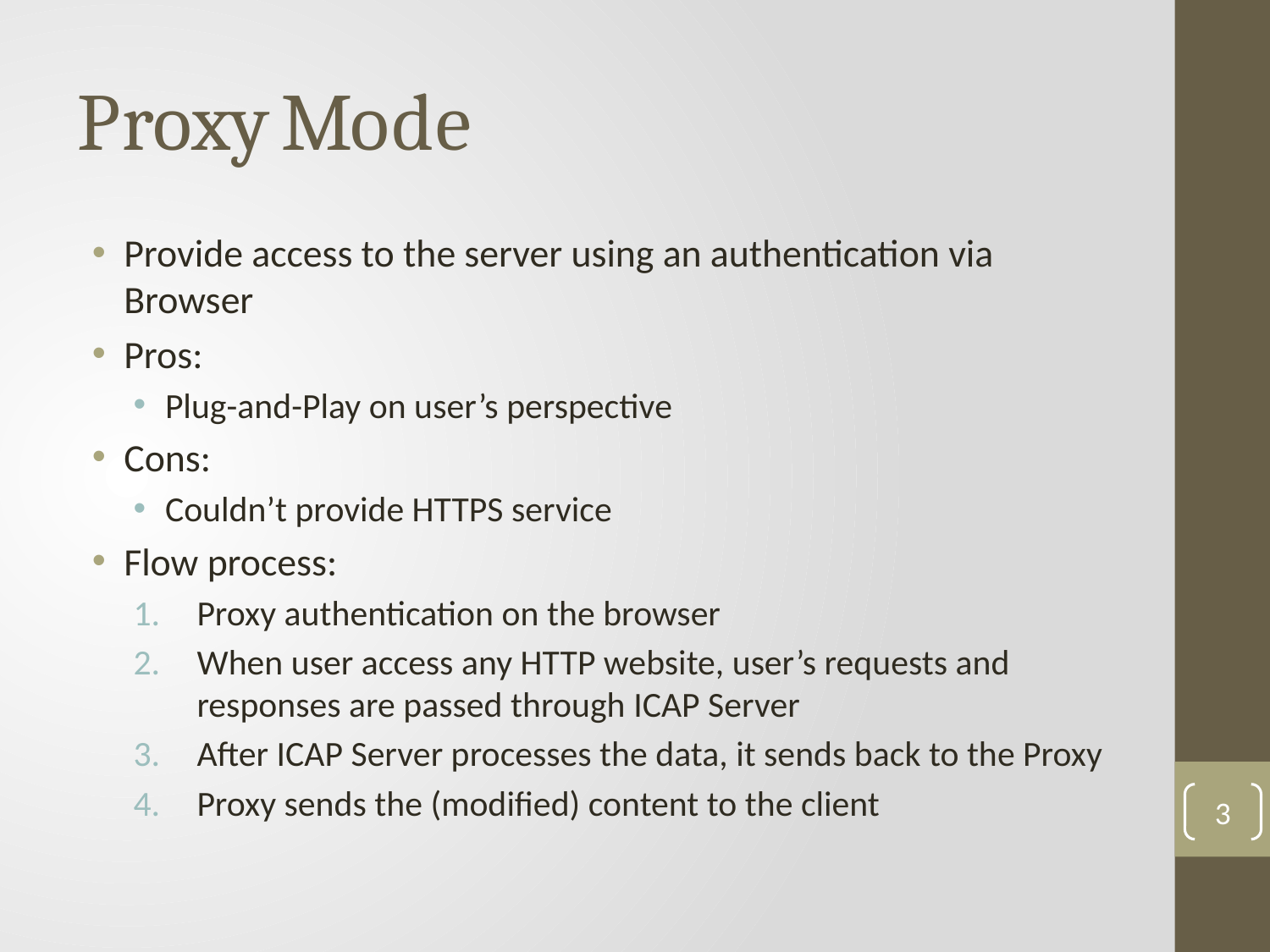

# Proxy Mode
Provide access to the server using an authentication via Browser
Pros:
Plug-and-Play on user’s perspective
Cons:
Couldn’t provide HTTPS service
Flow process:
Proxy authentication on the browser
When user access any HTTP website, user’s requests and responses are passed through ICAP Server
After ICAP Server processes the data, it sends back to the Proxy
Proxy sends the (modified) content to the client
3